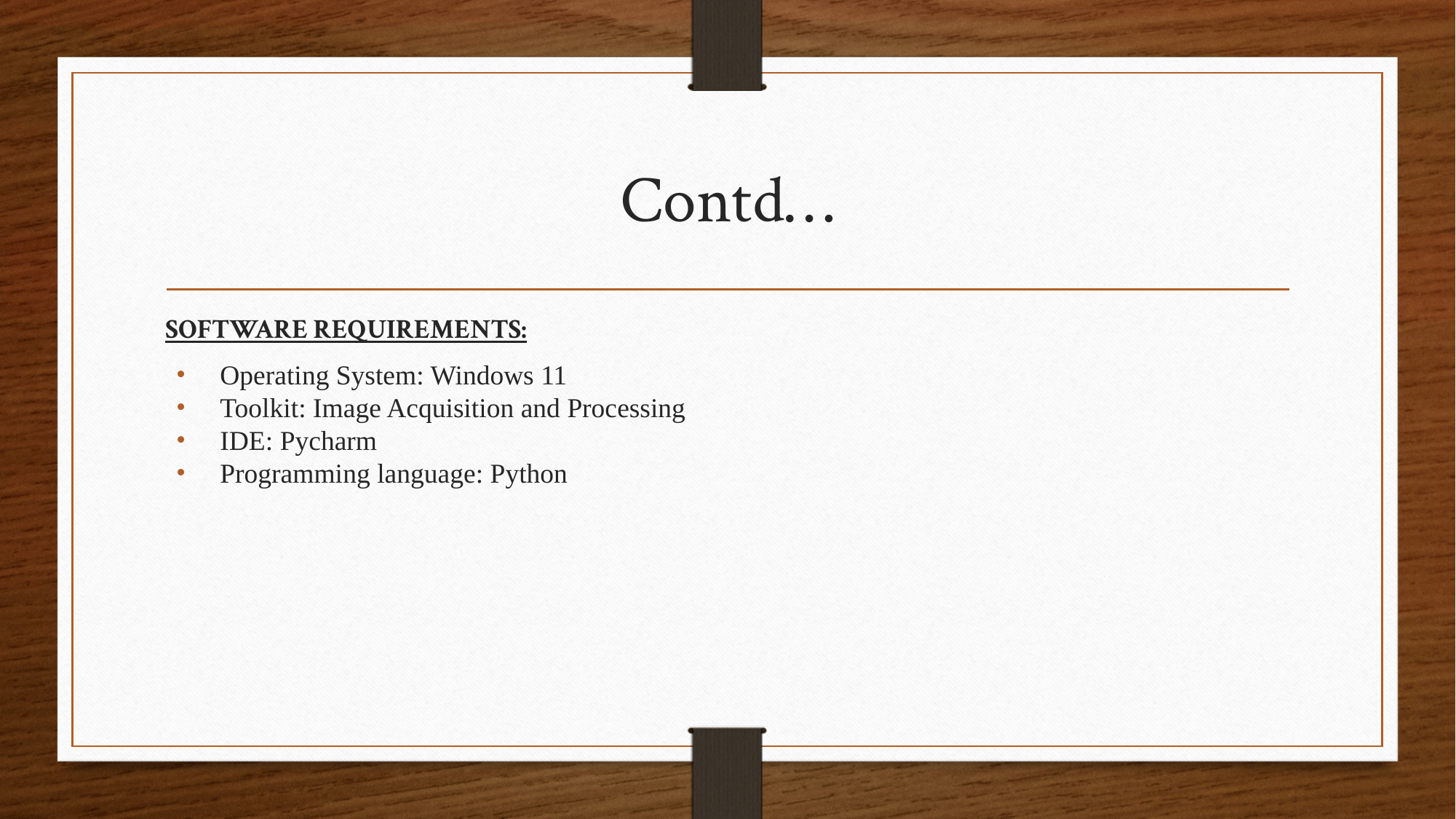

# Contd…
SOFTWARE REQUIREMENTS:
Operating System: Windows 11
Toolkit: Image Acquisition and Processing
IDE: Pycharm
Programming language: Python